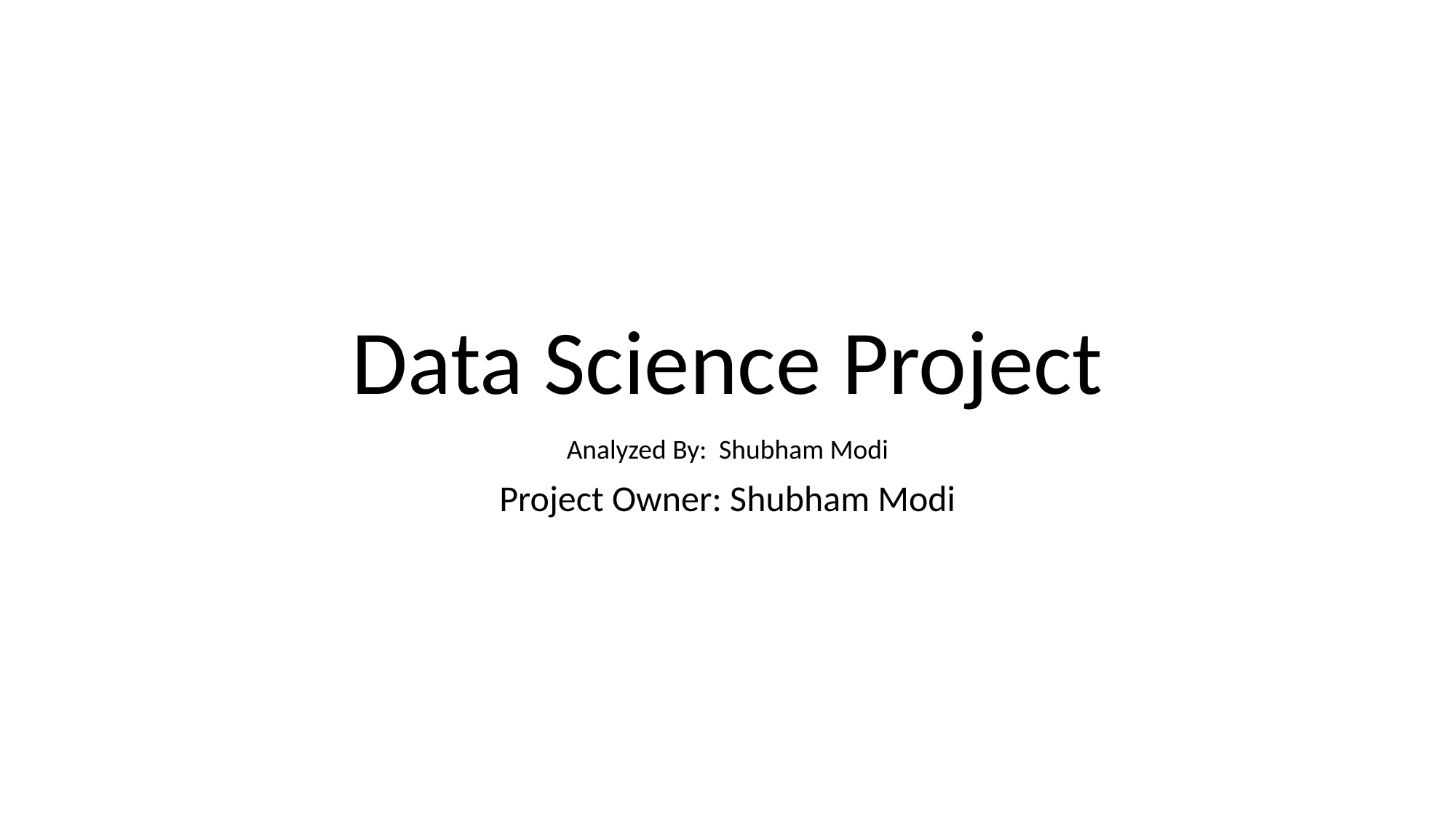

# Data Science Project
Analyzed By:  Shubham Modi
Project Owner: Shubham Modi